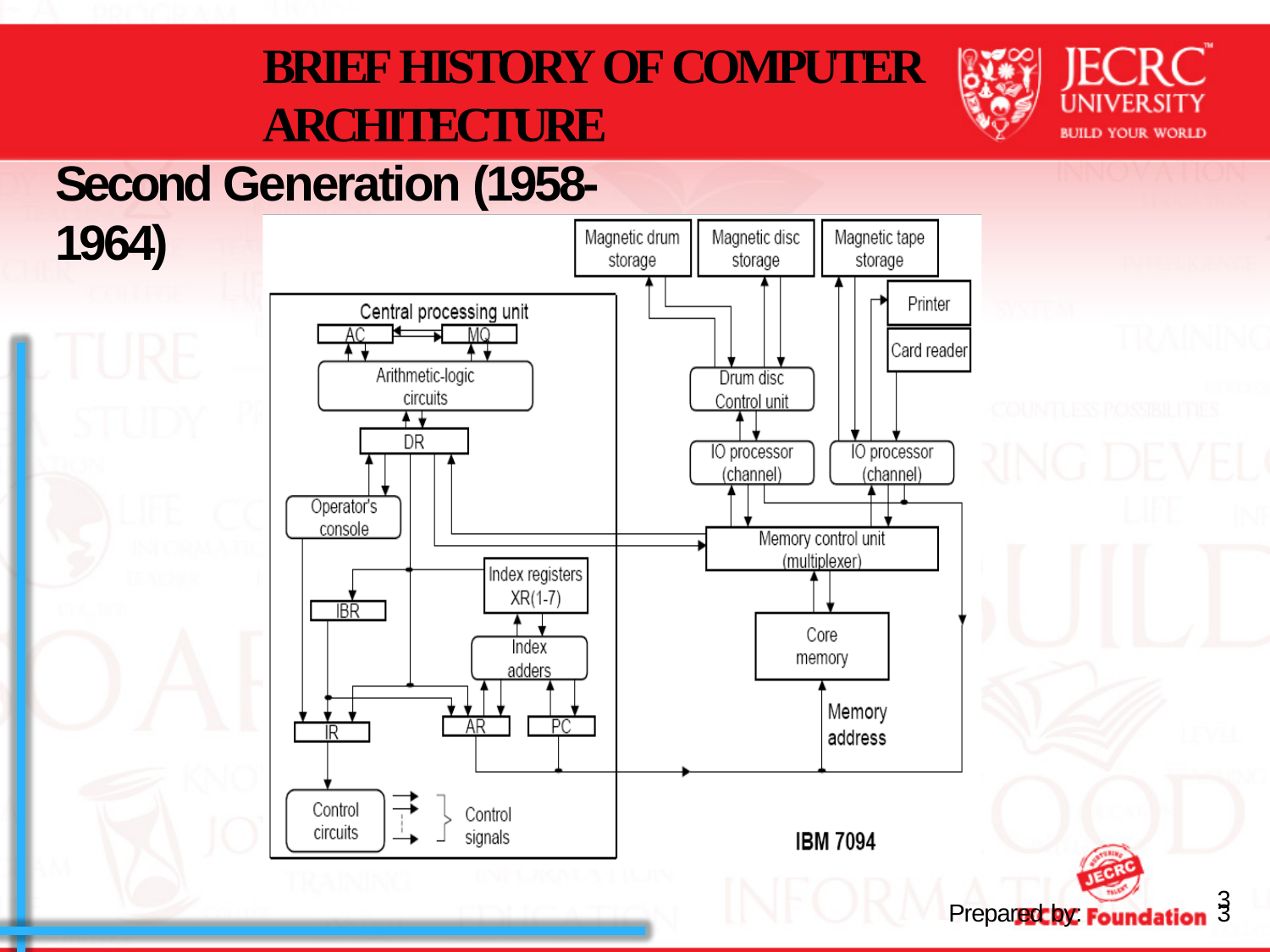

# BRIEF HISTORY OF COMPUTER ARCHITECTURE
Second Generation (1958-1964)

Prepared by:
33